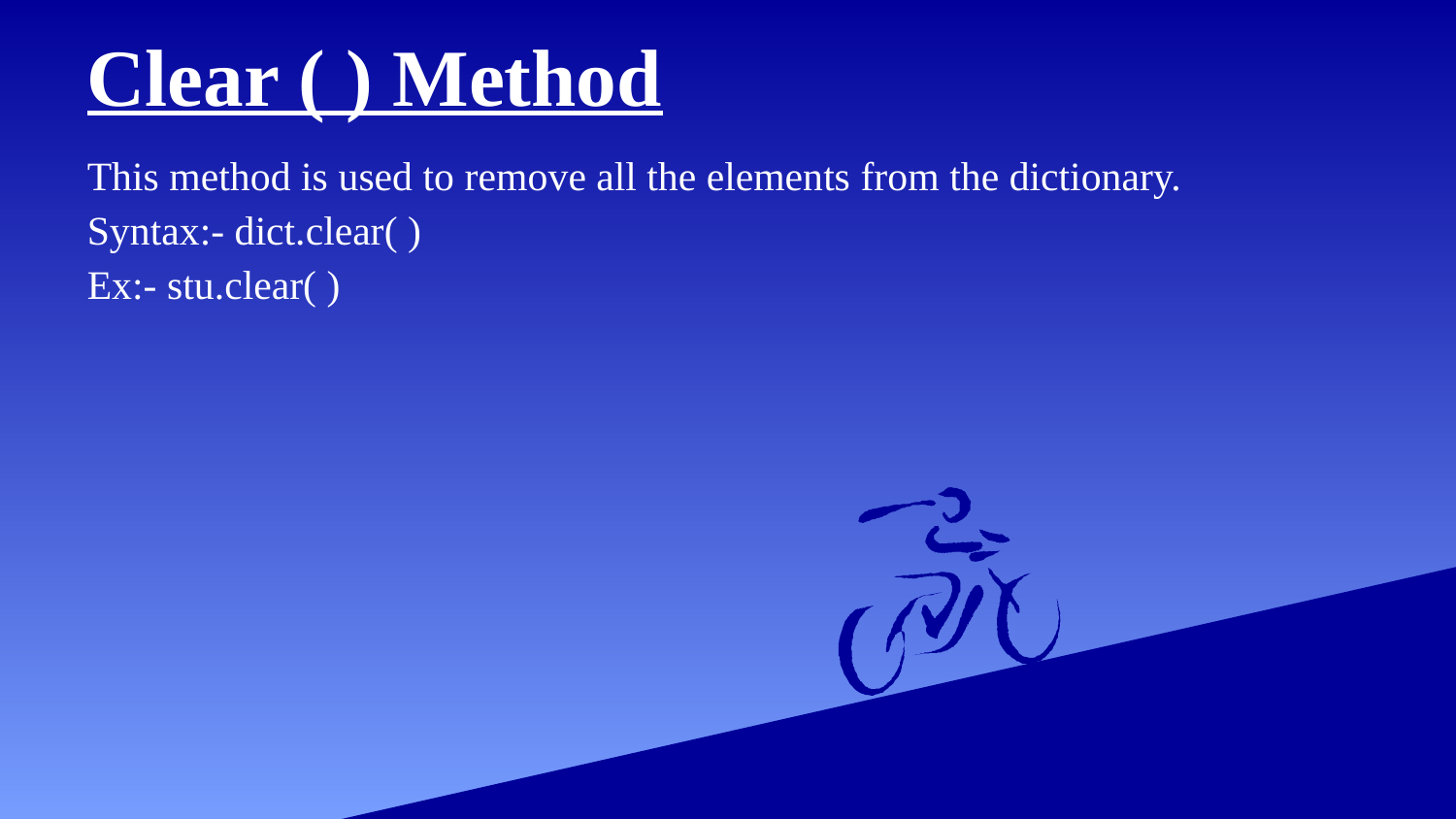

# Clear ( ) Method
This method is used to remove all the elements from the dictionary.
Syntax:- dict.clear( )
Ex:- stu.clear( )